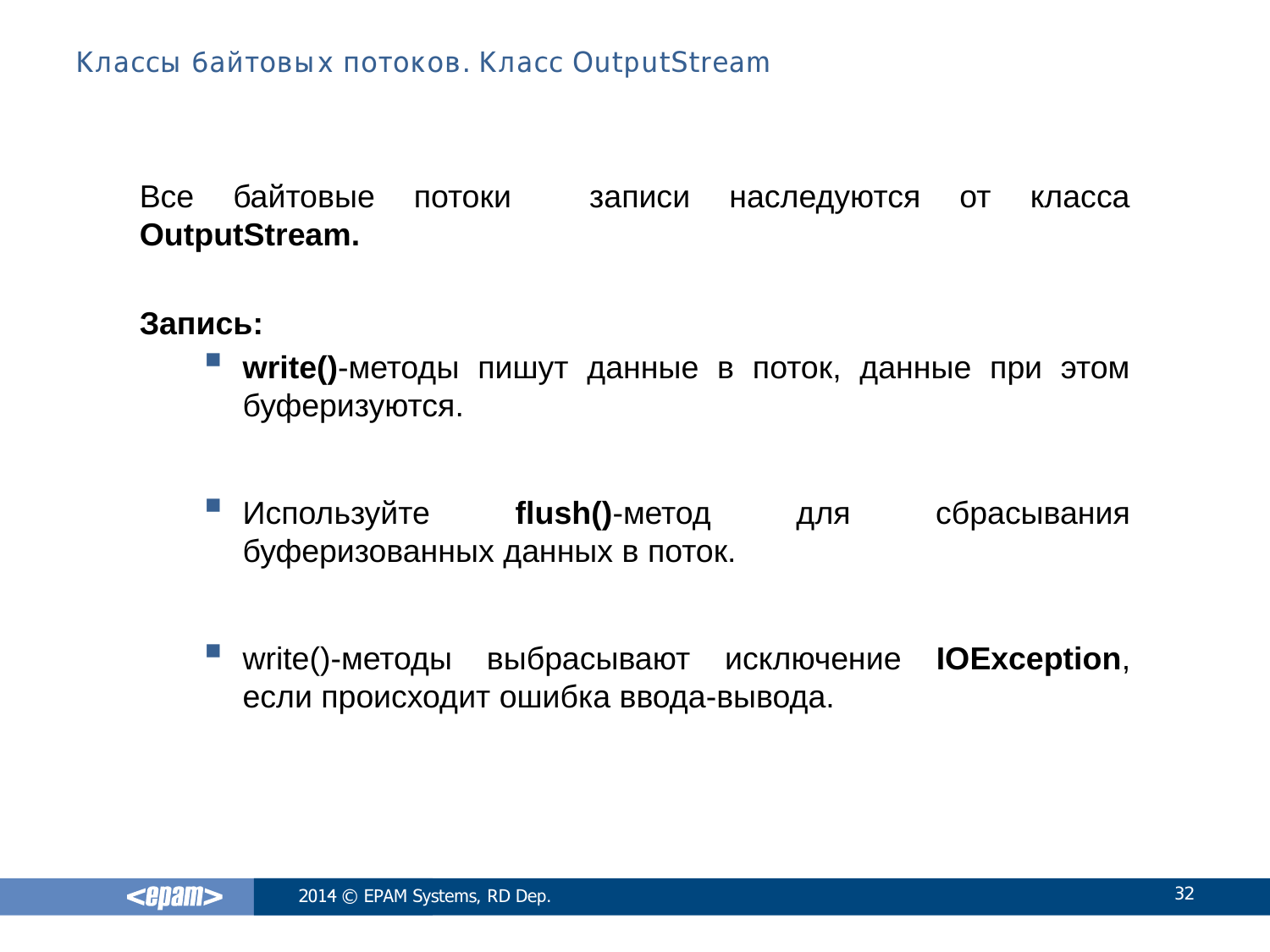

# Классы байтовых потоков. Класс OutputStream
Все байтовые потоки  записи наследуются от класса OutputStream.

Запись:
write()-методы пишут данные в поток, данные при этом буферизуются.

Используйте flush()-метод для сбрасывания буферизованных данных в поток.

write()-методы выбрасывают исключение IOException, если происходит ошибка ввода-вывода.
32
2014 © EPAM Systems, RD Dep.